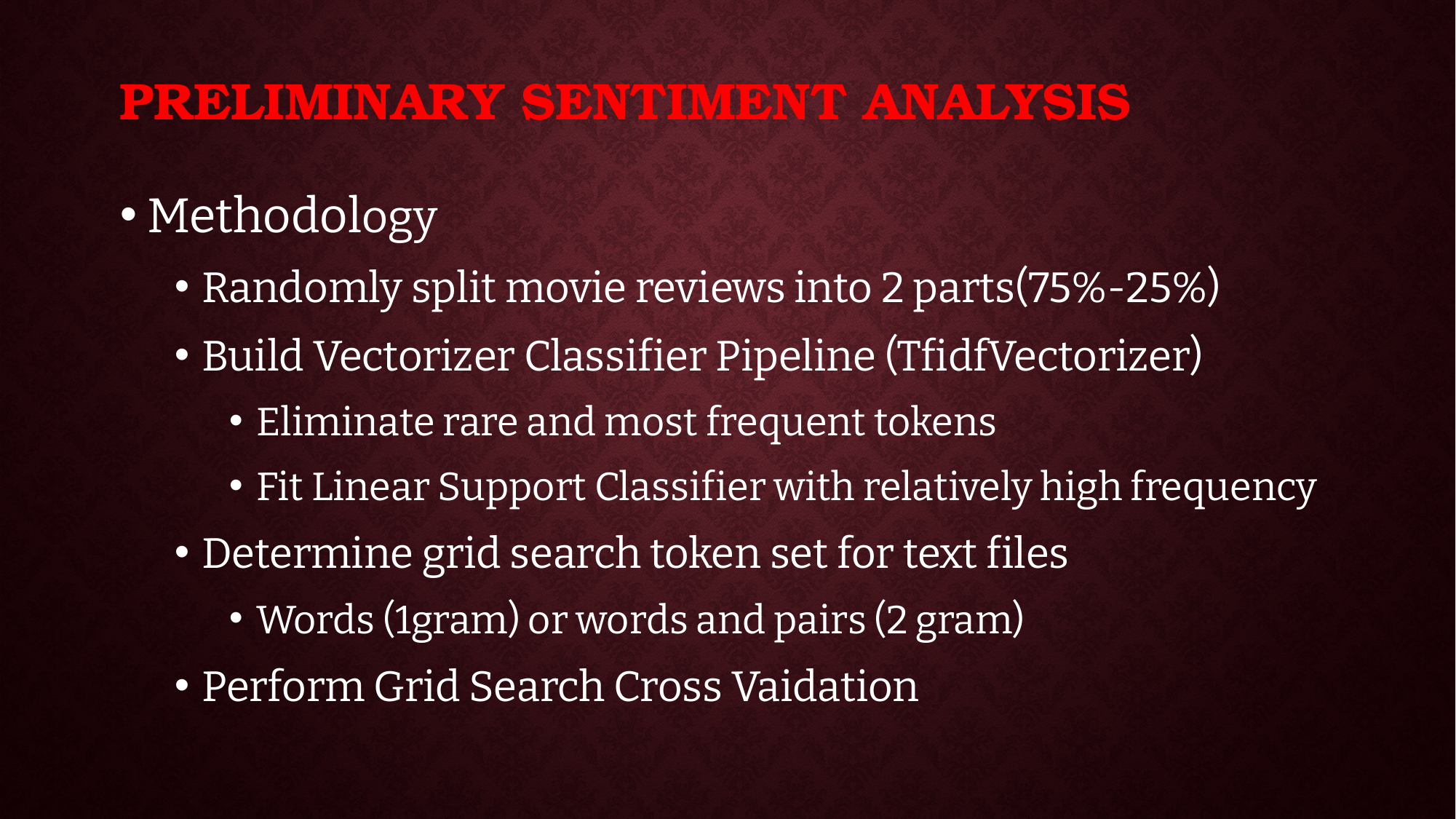

Preliminary Sentiment Analysis
Methodology
Randomly split movie reviews into 2 parts(75%-25%)
Build Vectorizer Classifier Pipeline (TfidfVectorizer)
Eliminate rare and most frequent tokens
Fit Linear Support Classifier with relatively high frequency
Determine grid search token set for text files
Words (1gram) or words and pairs (2 gram)
Perform Grid Search Cross Vaidation